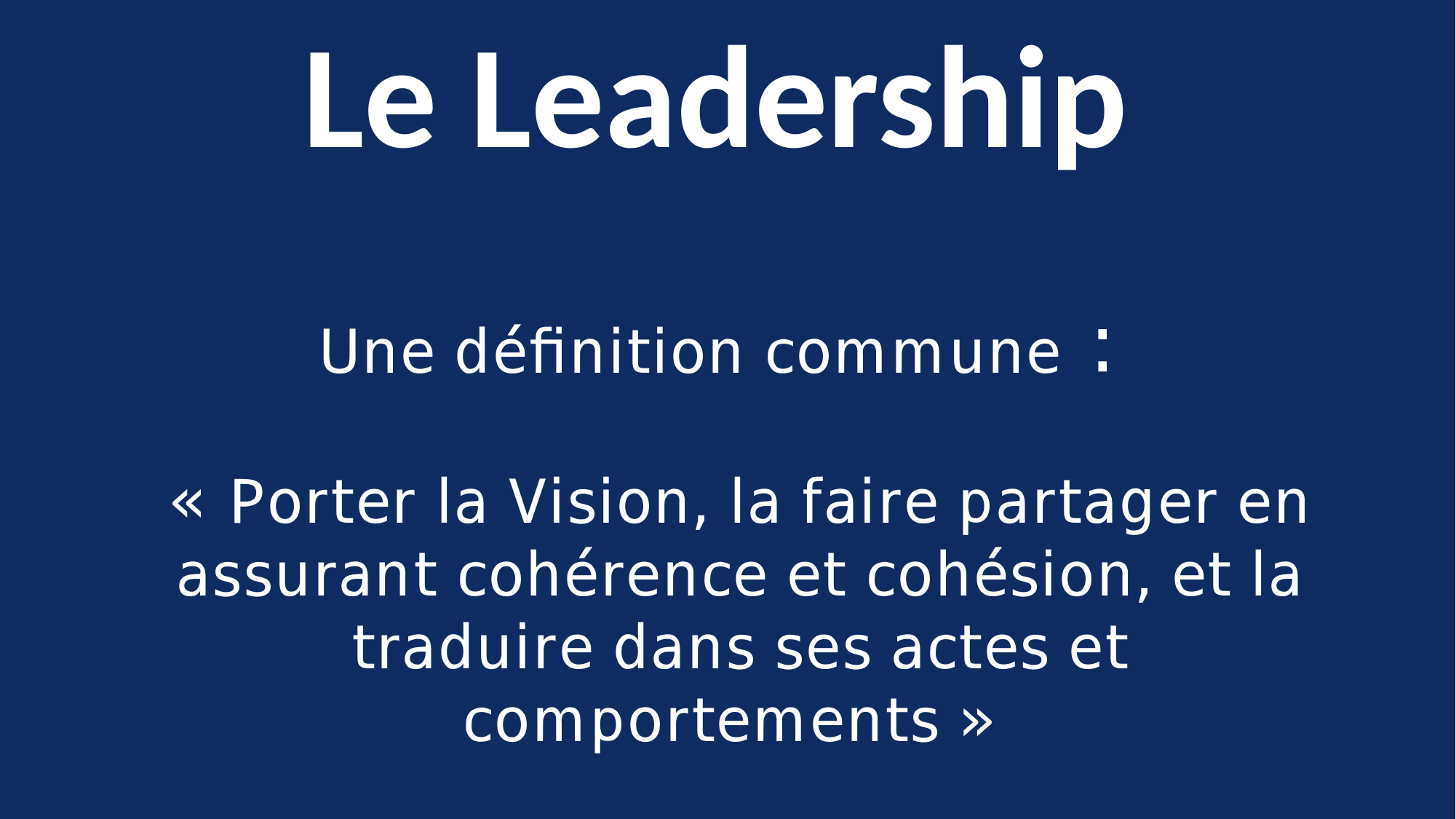

Le Leadership

# Une définition commune : « Porter la Vision, la faire partager en assurant cohérence et cohésion, et la traduire dans ses actes et comportements »